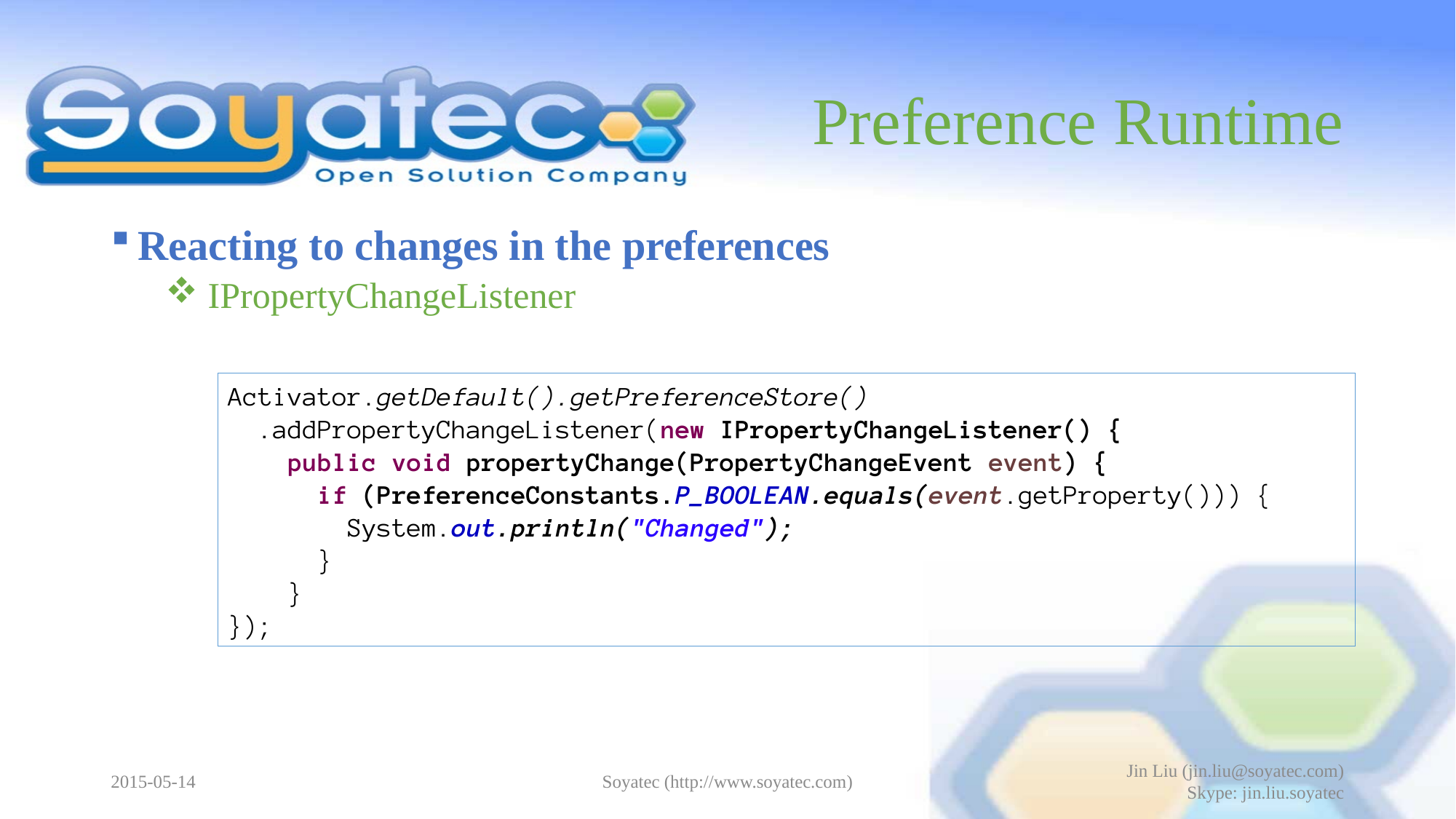

# Preference Runtime
Reacting to changes in the preferences
 IPropertyChangeListener
Activator.getDefault().getPreferenceStore()
  .addPropertyChangeListener(new IPropertyChangeListener() {
    public void propertyChange(PropertyChangeEvent event) {
      if (PreferenceConstants.P_BOOLEAN.equals(event.getProperty())) {
        System.out.println("Changed");
      }
    }
});
2015-05-14
Soyatec (http://www.soyatec.com)
Jin Liu (jin.liu@soyatec.com)
Skype: jin.liu.soyatec